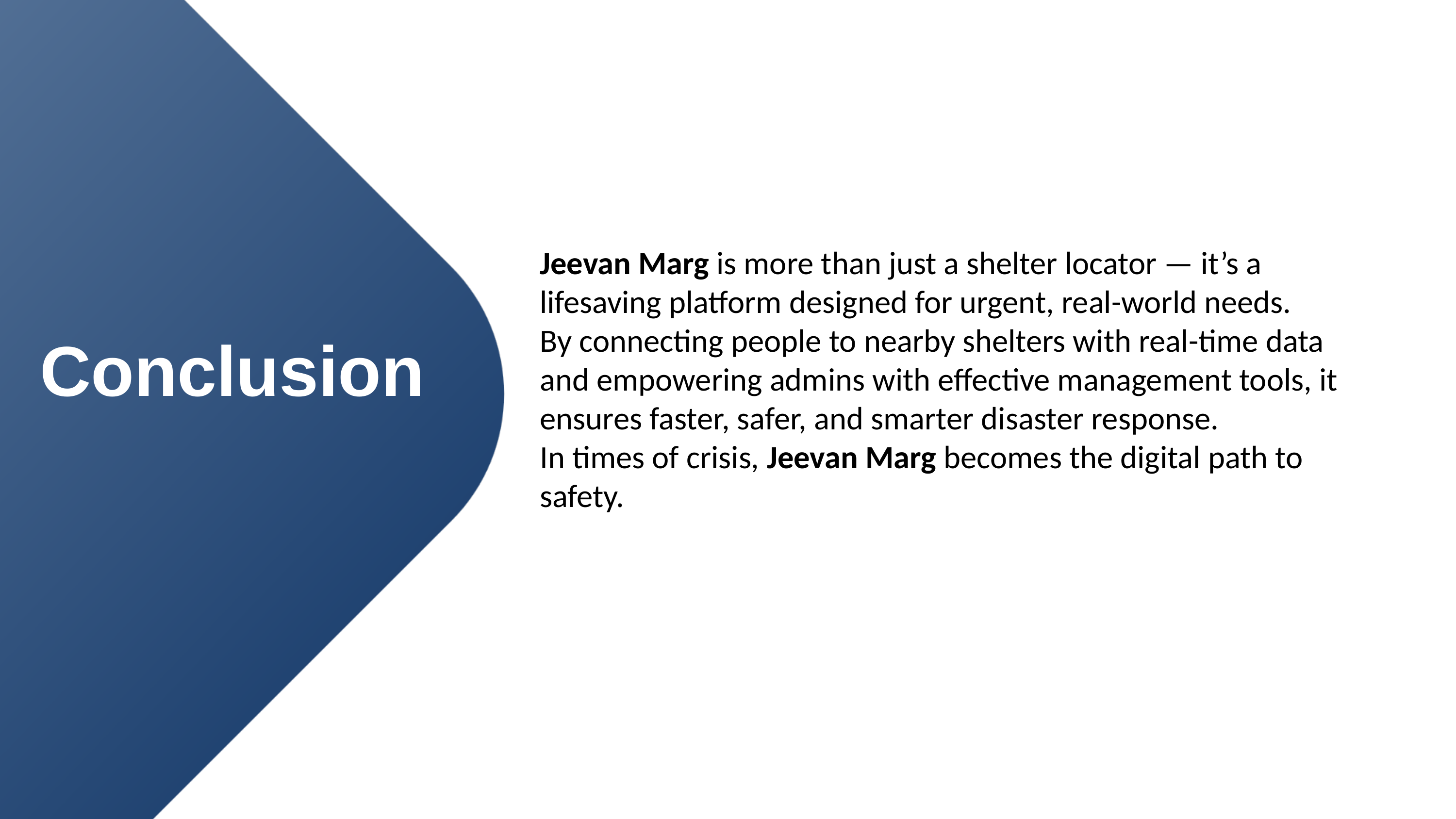

Jeevan Marg is more than just a shelter locator — it’s a lifesaving platform designed for urgent, real-world needs.
By connecting people to nearby shelters with real-time data and empowering admins with effective management tools, it ensures faster, safer, and smarter disaster response.
In times of crisis, Jeevan Marg becomes the digital path to safety.
Conclusion